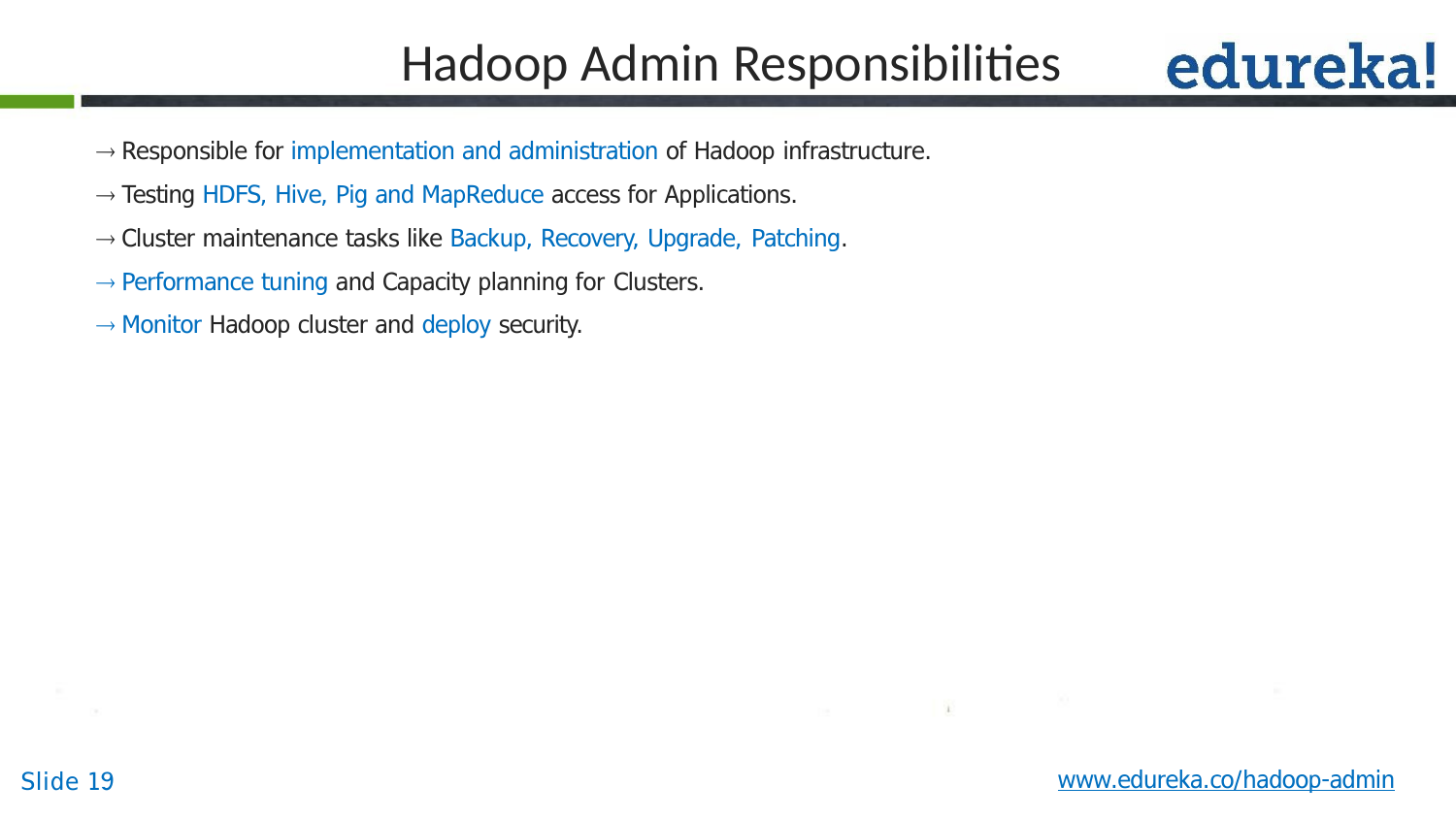

# Hadoop Admin Responsibilities

→ Responsible for implementation and administration of Hadoop infrastructure.
→ Testing HDFS, Hive, Pig and MapReduce access for Applications.
→ Cluster maintenance tasks like Backup, Recovery, Upgrade, Patching.
→ Performance tuning and Capacity planning for Clusters.
→ Monitor Hadoop cluster and deploy security.
www.edureka.co/hadoop-admin
Slide 19